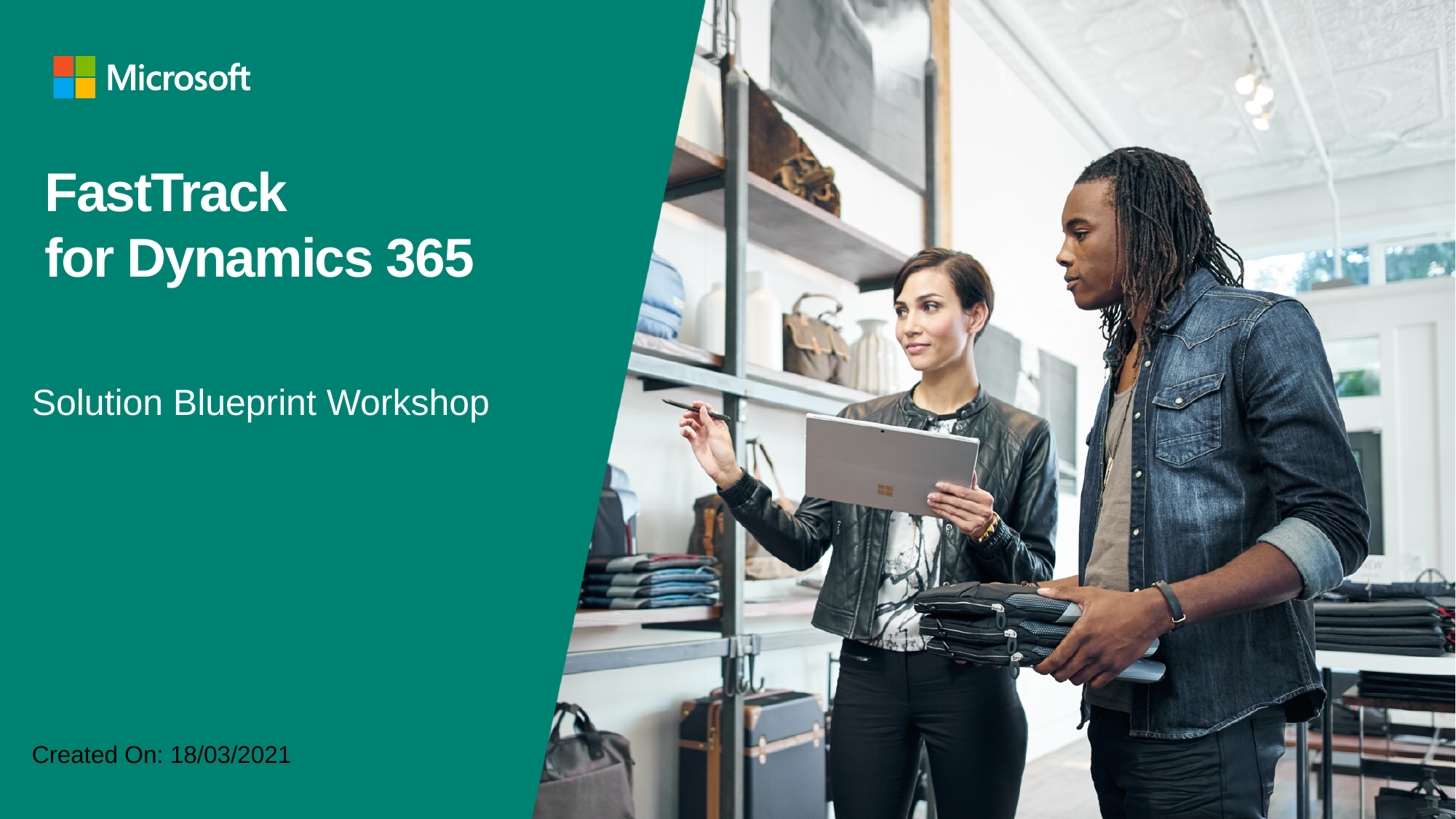

# FastTrack for Dynamics 365
Solution Blueprint Workshop
Created On: 18/03/2021